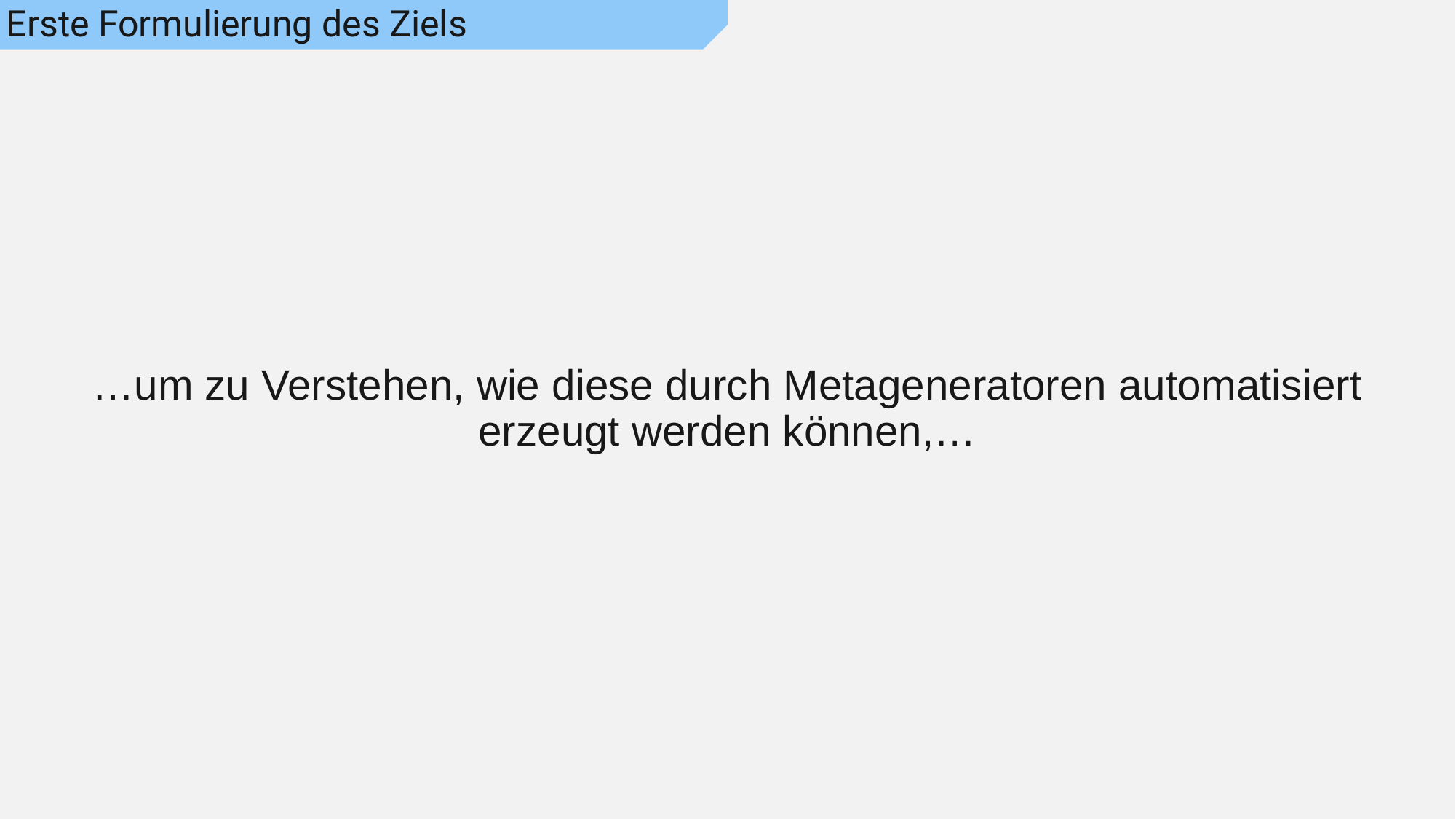

# Erste Formulierung des Ziels
…um zu Verstehen, wie diese durch Metageneratoren automatisiert erzeugt werden können,…